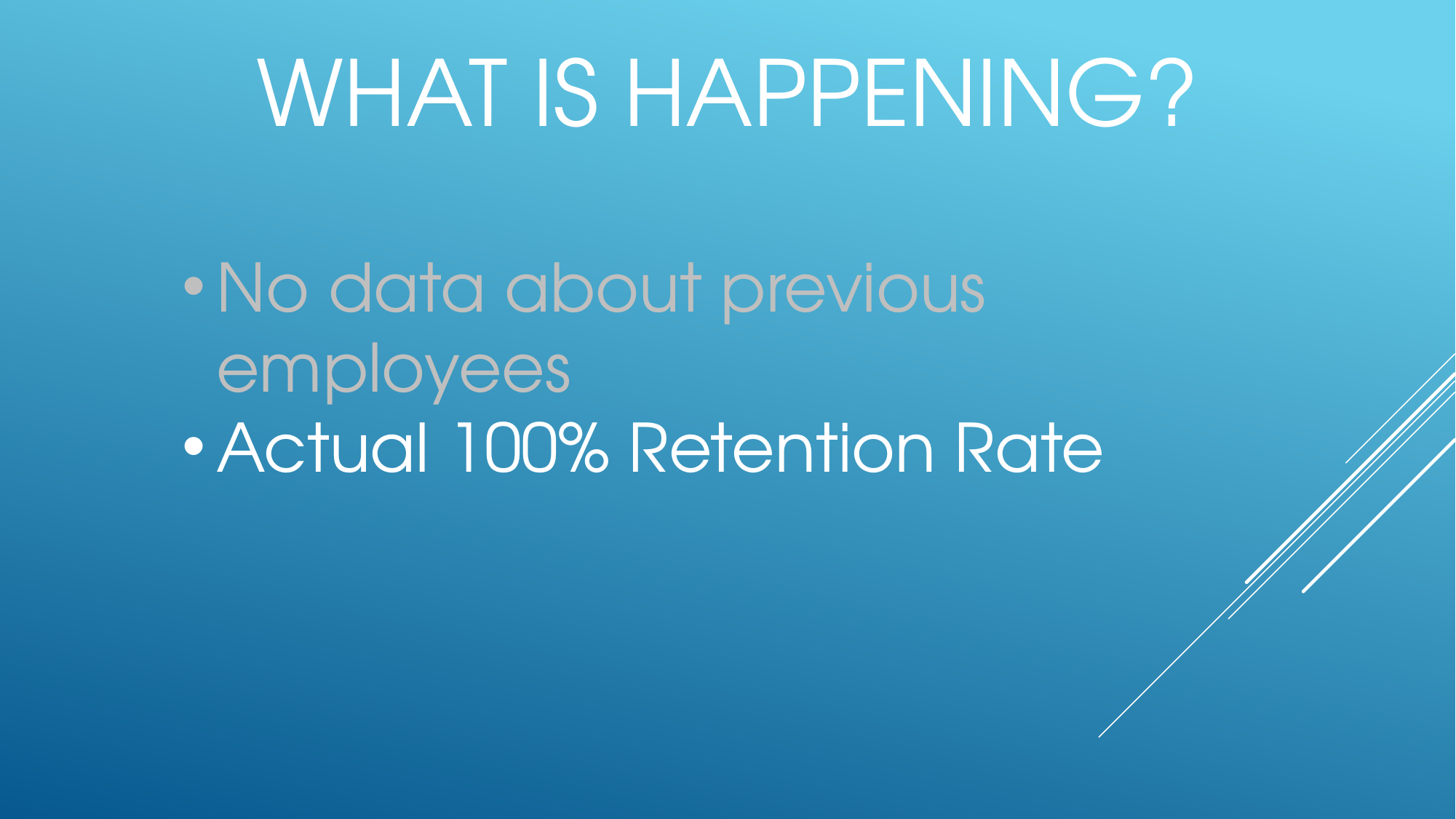

# What is happening?
No data about previous employees
Actual 100% Retention Rate